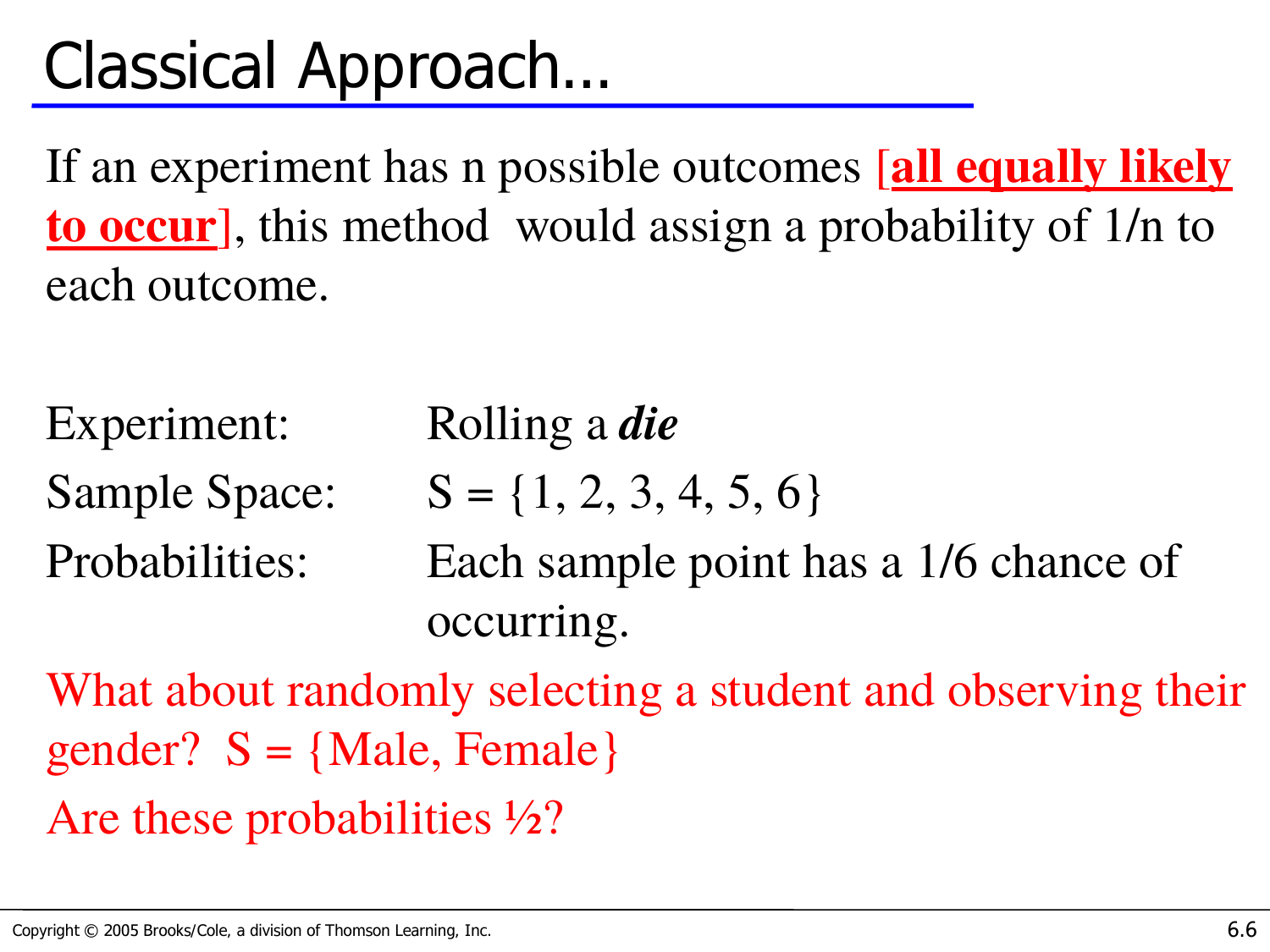

# Classical Approach…
If an experiment has n possible outcomes [all equally likely to occur], this method  would assign a probability of 1/n to each outcome.

Experiment:  	Rolling a die
Sample Space:  	S = {1, 2, 3, 4, 5, 6}
Probabilities:  	Each sample point has a 1/6 chance of 			occurring.
What about randomly selecting a student and observing their gender?  S = {Male, Female}
Are these probabilities ½?

6.6